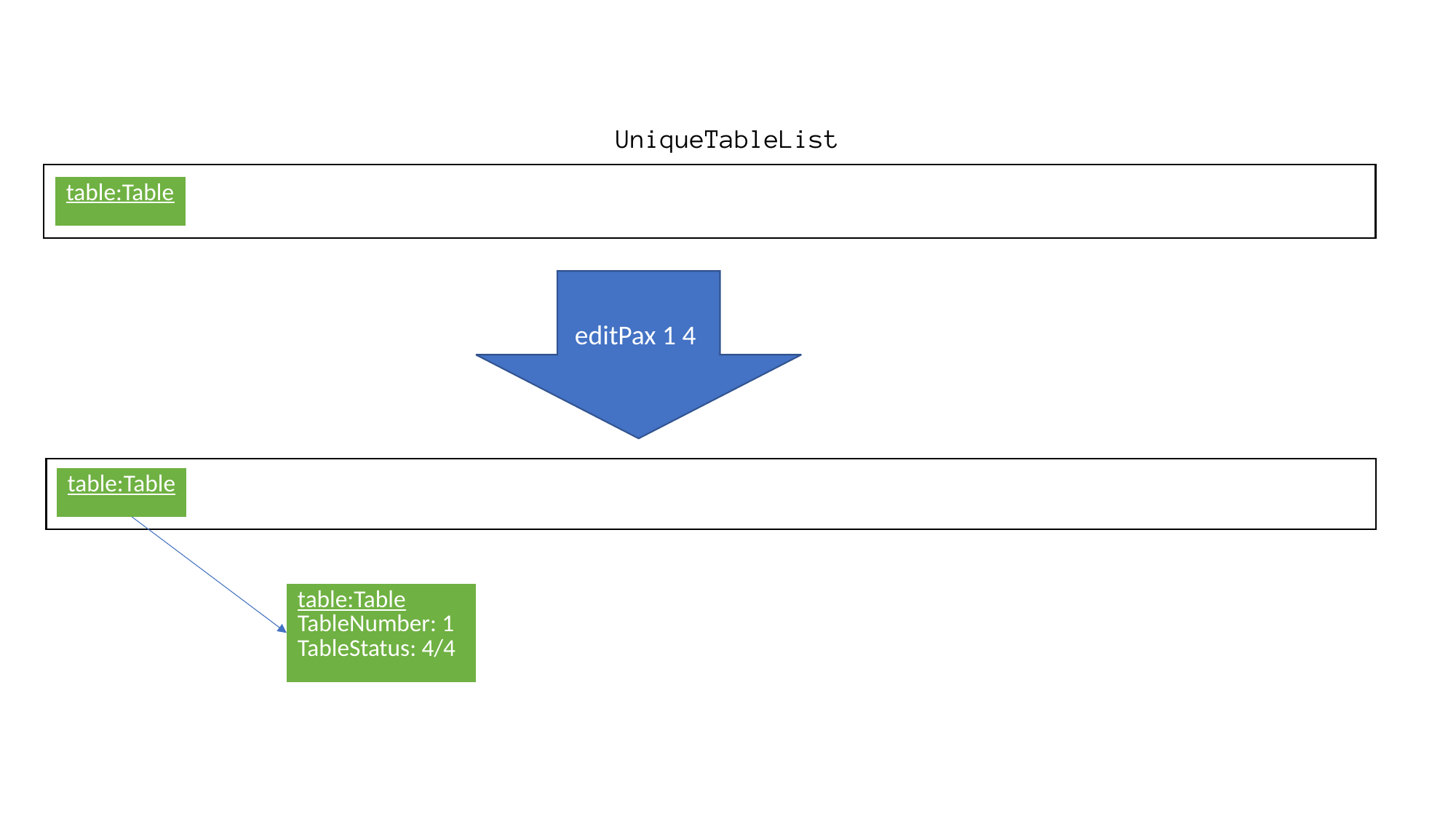

UniqueTableList

| table:Table |
| --- |
editPax 1 4

| table:Table |
| --- |
| table:Table TableNumber: 1 TableStatus: 4/4 |
| --- |